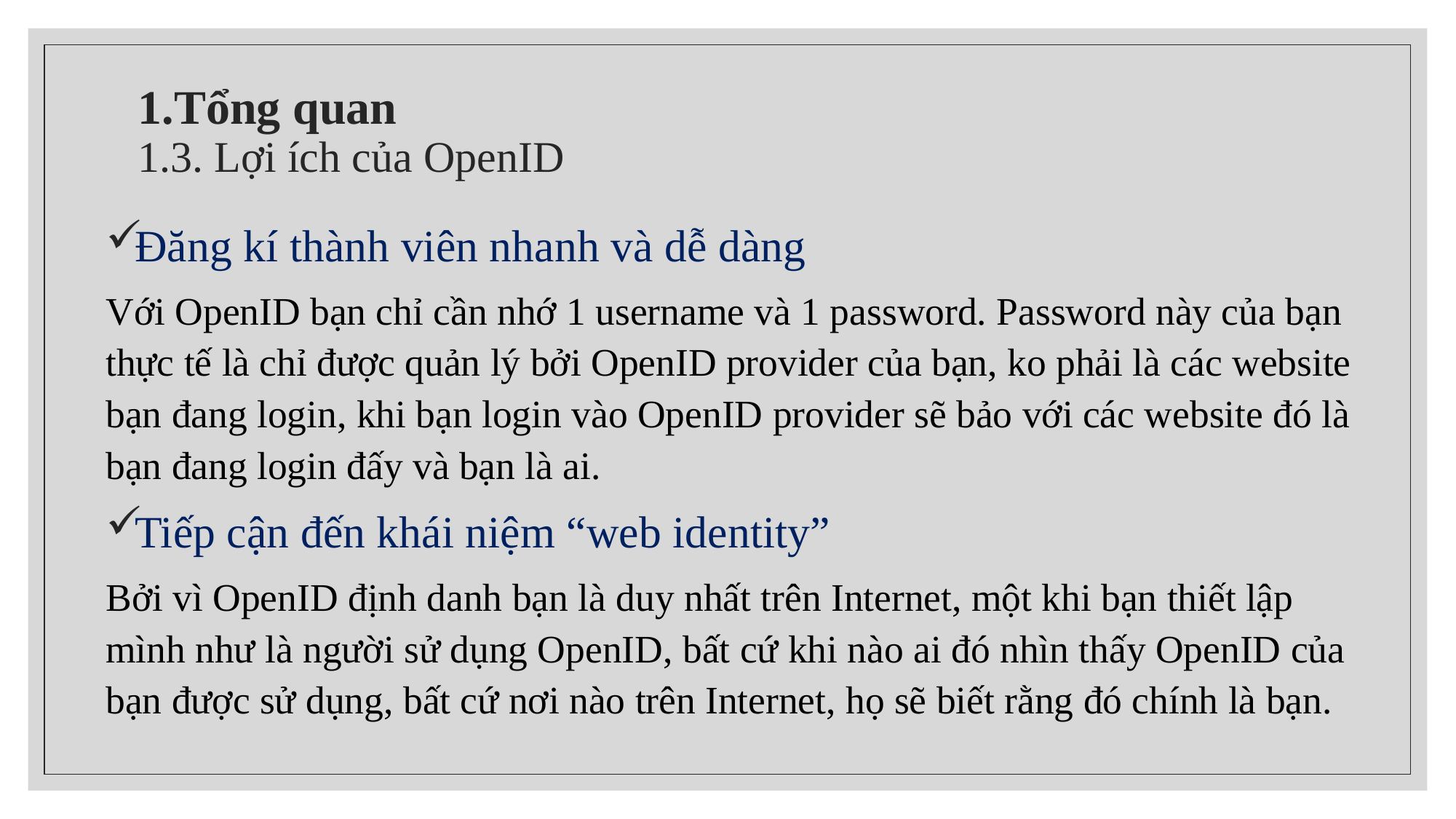

# 1.Tổng quan 1.3. Lợi ích của OpenID
Đăng kí thành viên nhanh và dễ dàng
Với OpenID bạn chỉ cần nhớ 1 username và 1 password. Password này của bạn thực tế là chỉ được quản lý bởi OpenID provider của bạn, ko phải là các website bạn đang login, khi bạn login vào OpenID provider sẽ bảo với các website đó là bạn đang login đấy và bạn là ai.
Tiếp cận đến khái niệm “web identity”
Bởi vì OpenID định danh bạn là duy nhất trên Internet, một khi bạn thiết lập mình như là người sử dụng OpenID, bất cứ khi nào ai đó nhìn thấy OpenID của bạn được sử dụng, bất cứ nơi nào trên Internet, họ sẽ biết rằng đó chính là bạn.